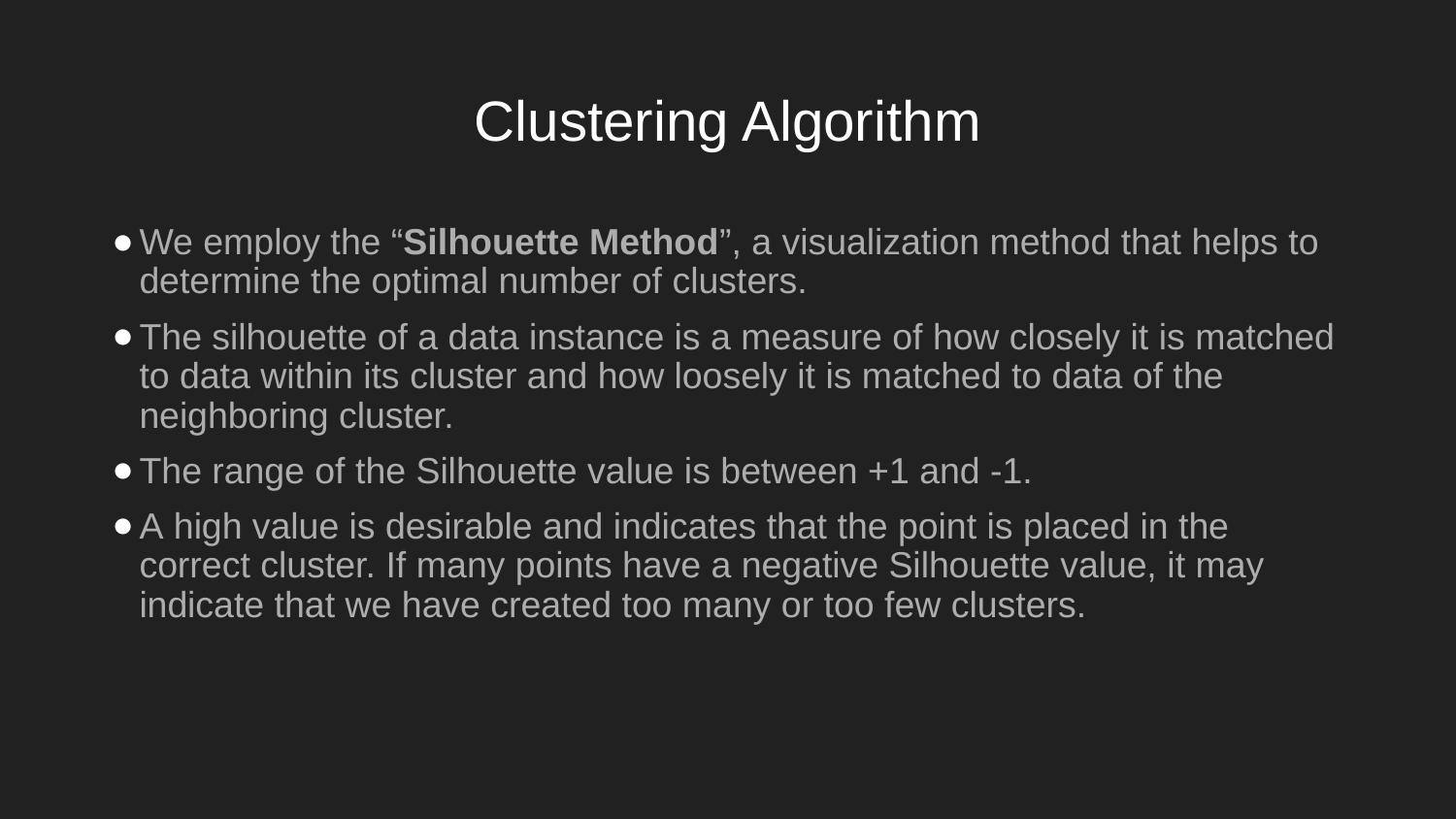

# Clustering Algorithm
We employ the “Silhouette Method”, a visualization method that helps to determine the optimal number of clusters.
The silhouette of a data instance is a measure of how closely it is matched to data within its cluster and how loosely it is matched to data of the neighboring cluster.
The range of the Silhouette value is between +1 and -1.
A high value is desirable and indicates that the point is placed in the correct cluster. If many points have a negative Silhouette value, it may indicate that we have created too many or too few clusters.